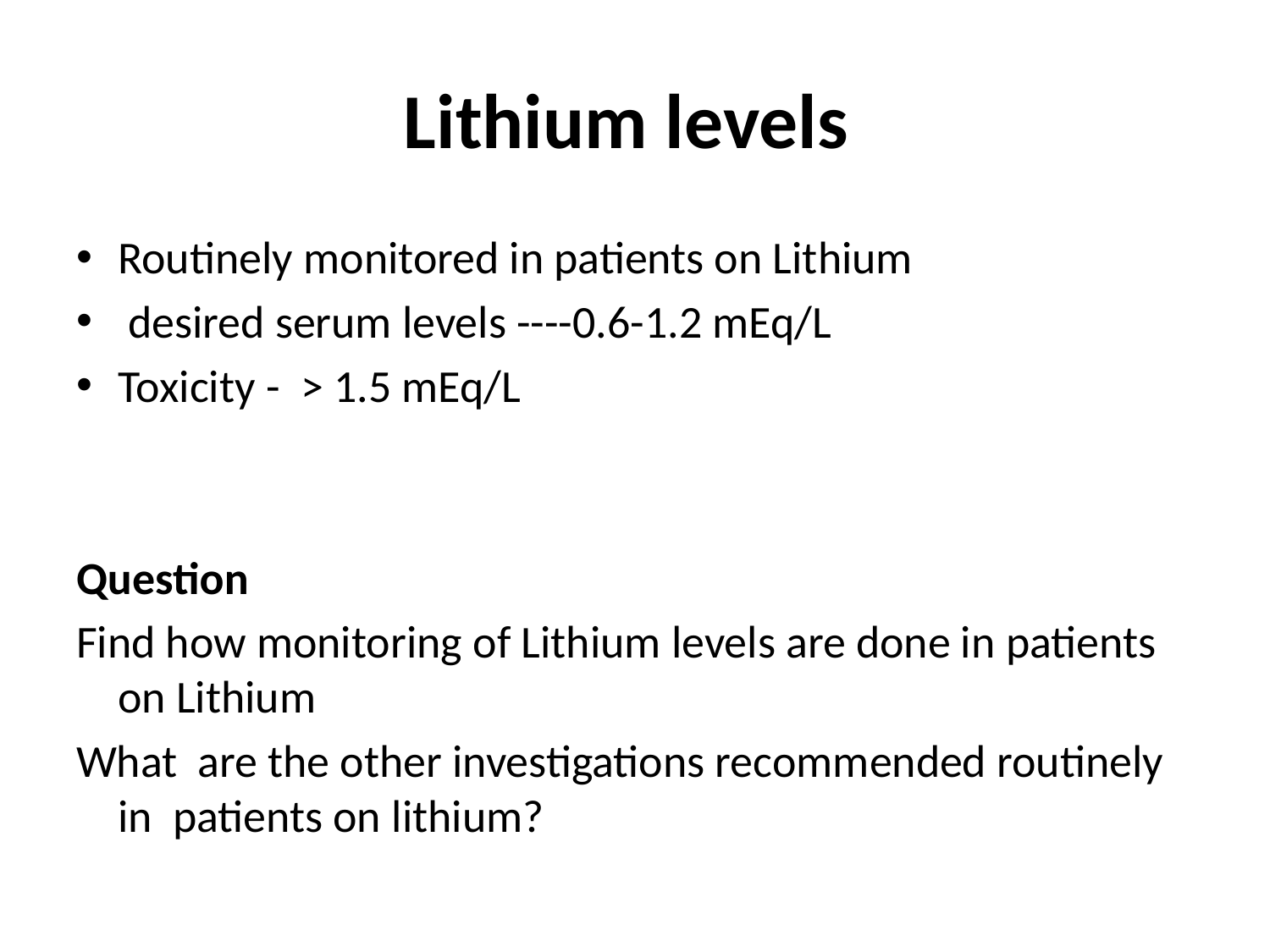

# Lithium levels
Routinely monitored in patients on Lithium
 desired serum levels ----0.6-1.2 mEq/L
Toxicity -  > 1.5 mEq/L

Question
Find how monitoring of Lithium levels are done in patients on Lithium
What  are the other investigations recommended routinely in  patients on lithium?